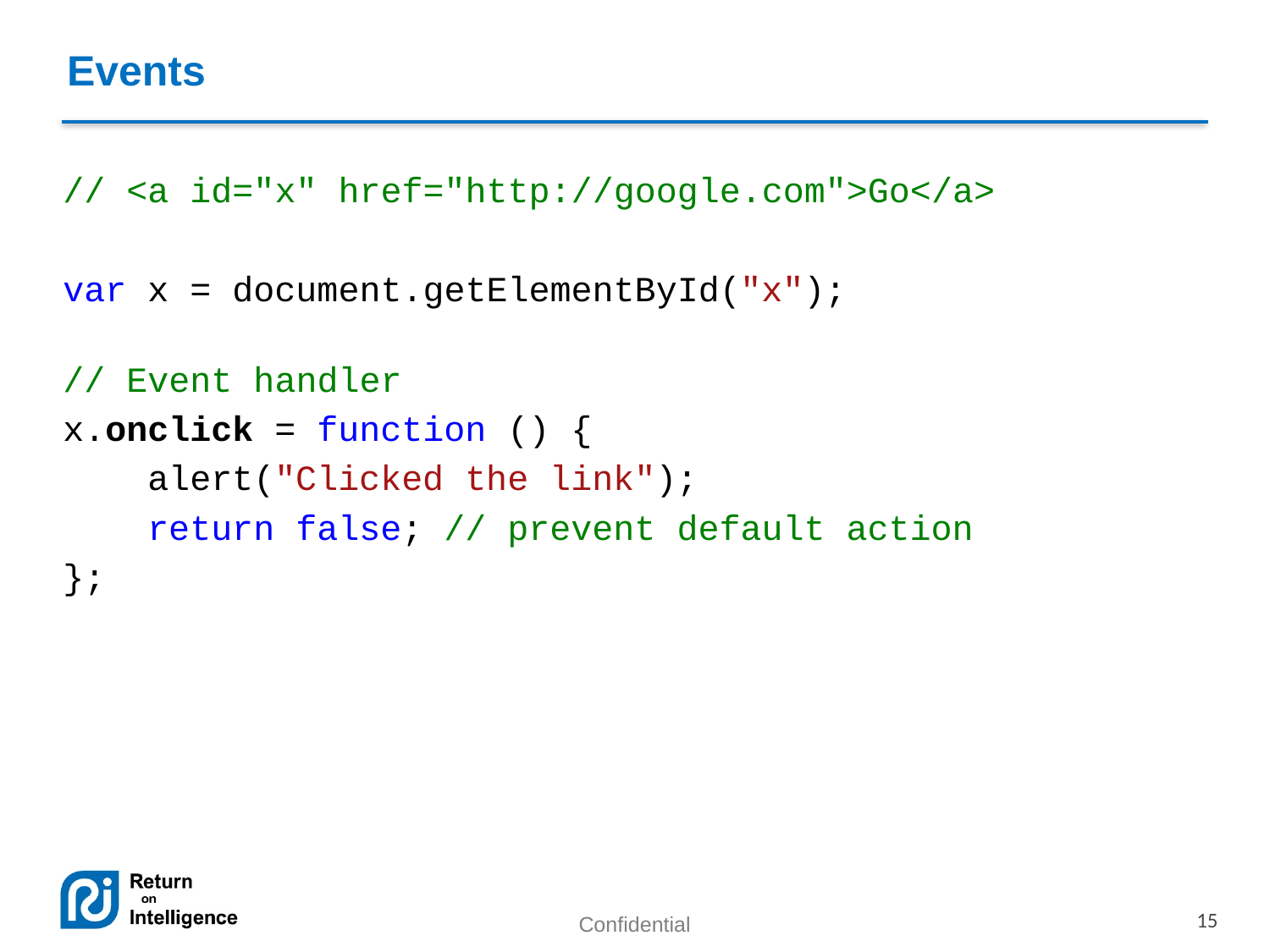

Events
// <a id="x" href="http://google.com">Go</a>

var x = document.getElementById("x");

// Event handler
x.onclick = function () {
    alert("Clicked the link");
    return false; // prevent default action
};